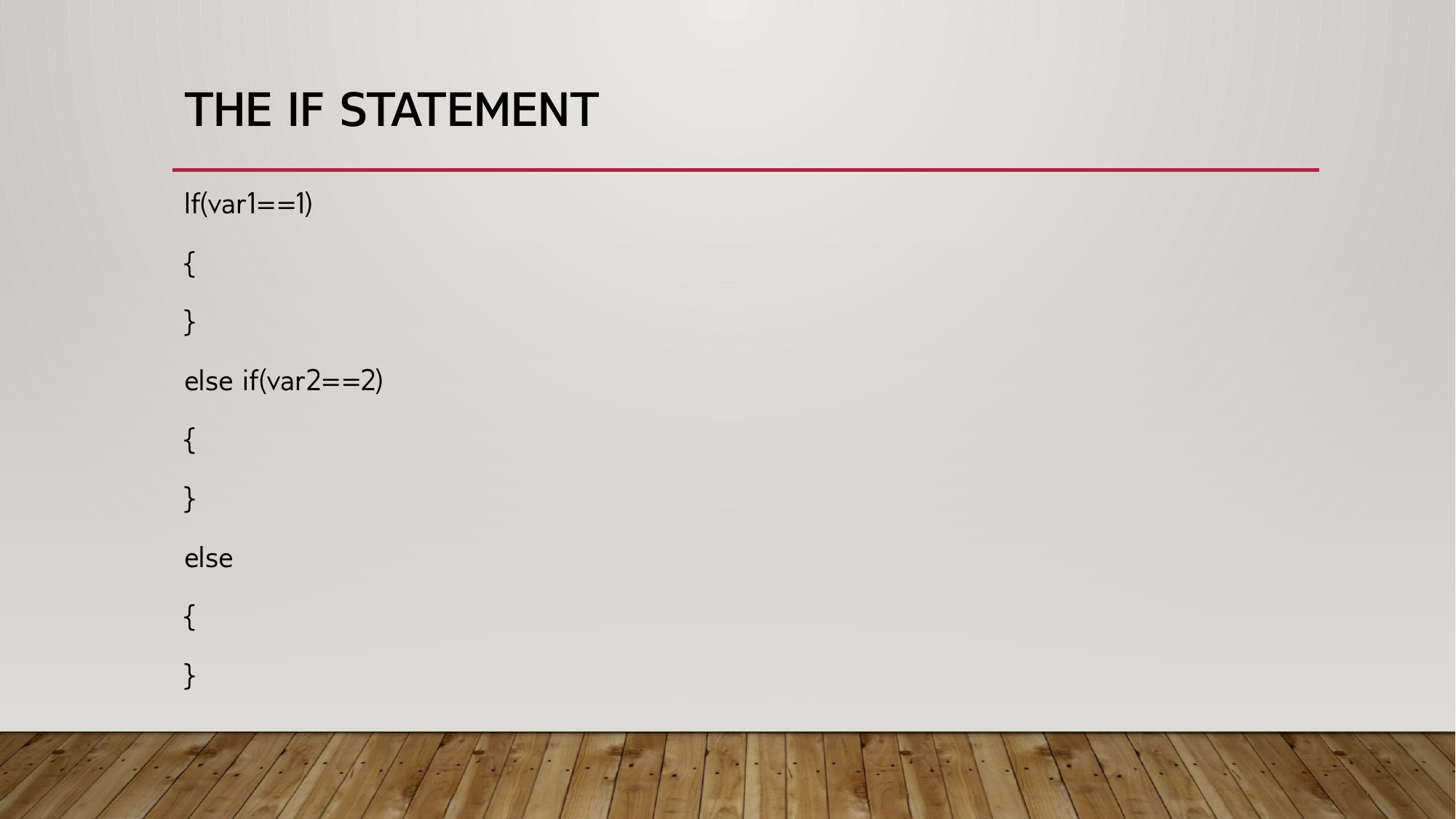

# The If statement
If(var1==1)
{
}
else if(var2==2)
{
}
else
{
}